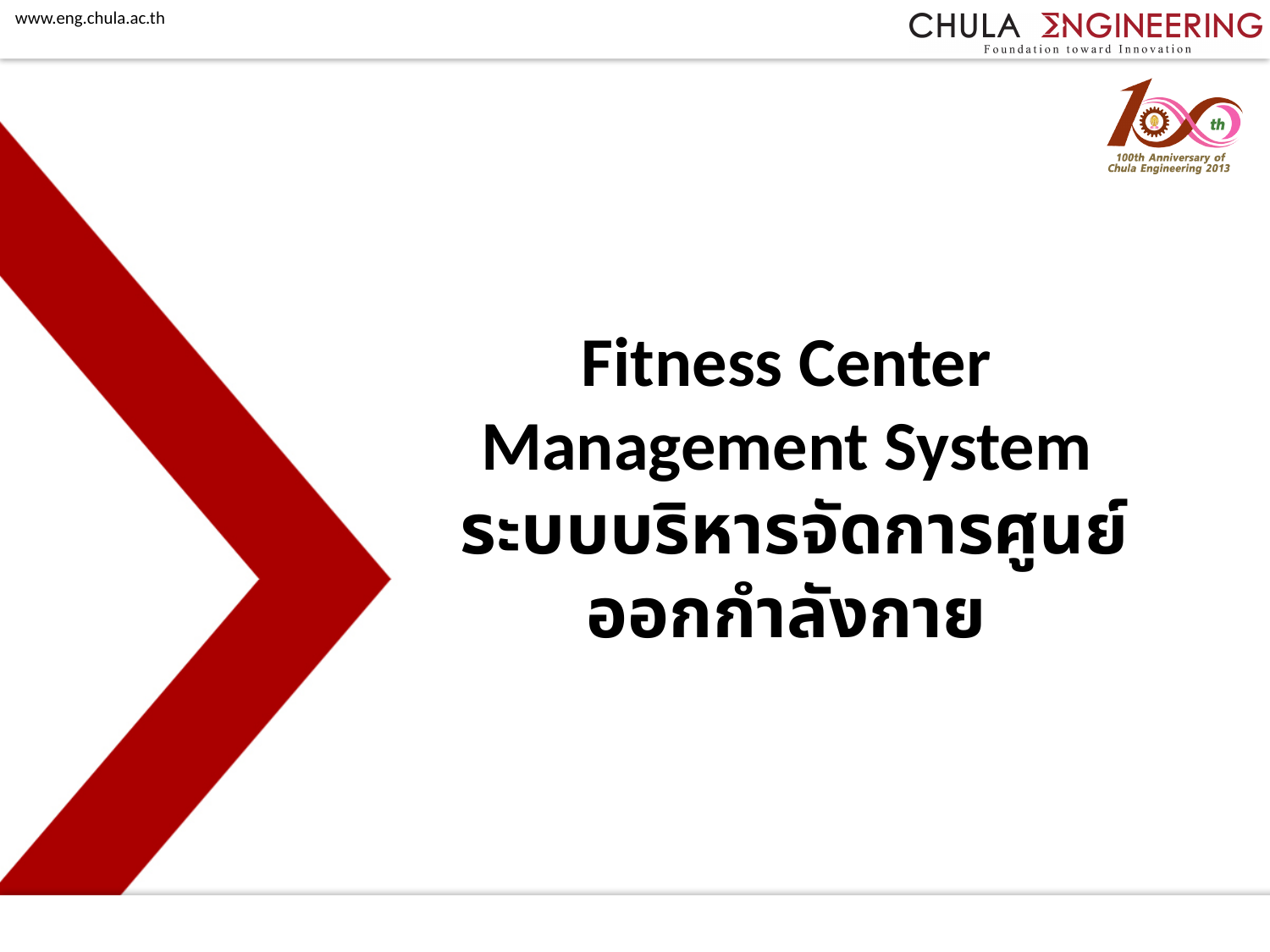

# Fitness Center Management System ระบบบริหารจัดการศูนย์ออกกำลังกาย